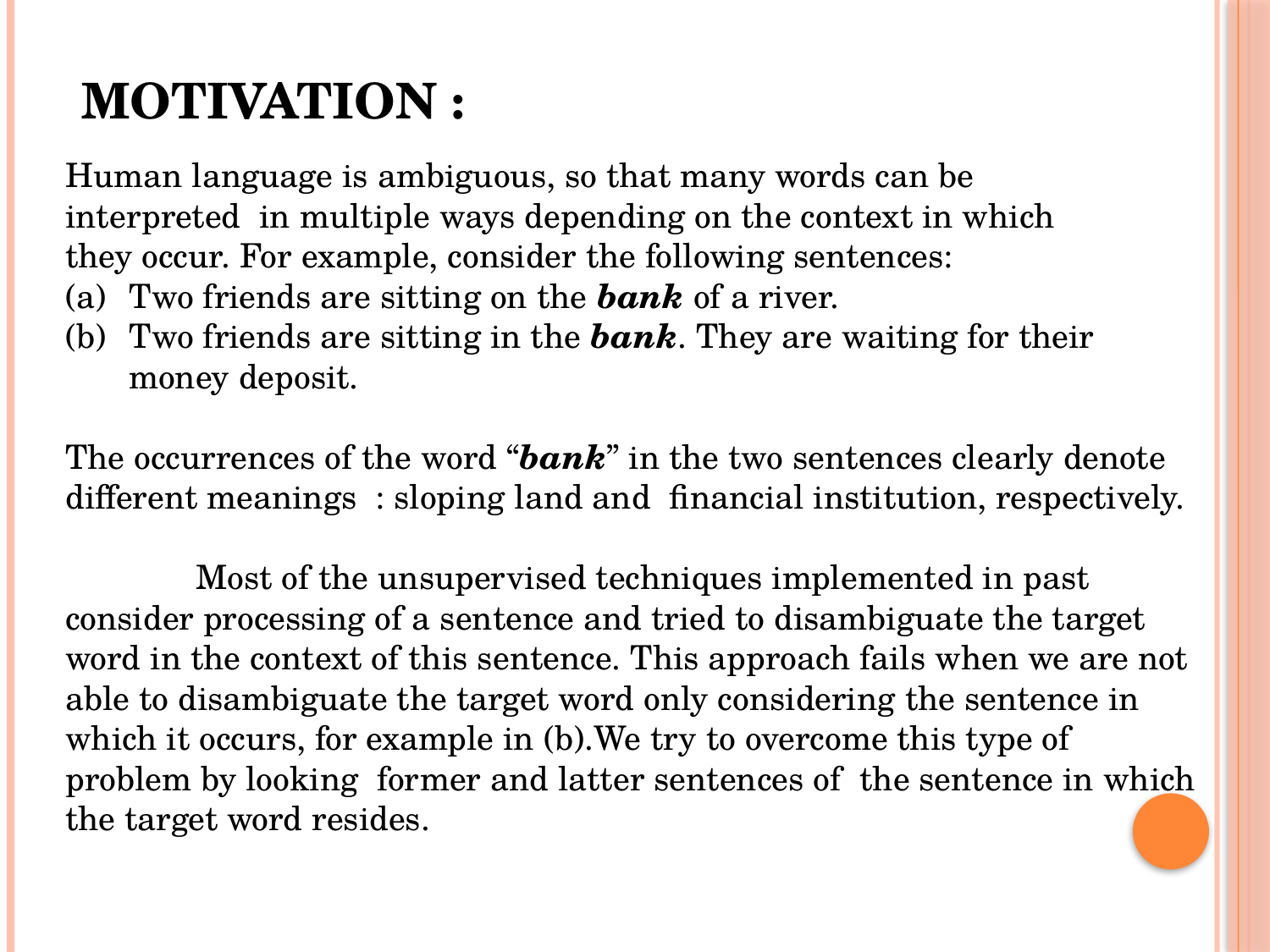

MOTIVATION :
Human language is ambiguous, so that many words can be
interpreted  in multiple ways depending on the context in which
they occur. For example, consider the following sentences:
Two friends are sitting on the bank of a river.
Two friends are sitting in the bank. They are waiting for their money deposit.

The occurrences of the word “bank” in the two sentences clearly denote different meanings  : sloping land and  financial institution, respectively.

              Most of the unsupervised techniques implemented in past consider processing of a sentence and tried to disambiguate the target word in the context of this sentence. This approach fails when we are not able to disambiguate the target word only considering the sentence in which it occurs, for example in (b).We try to overcome this type of problem by looking  former and latter sentences of  the sentence in which the target word resides.